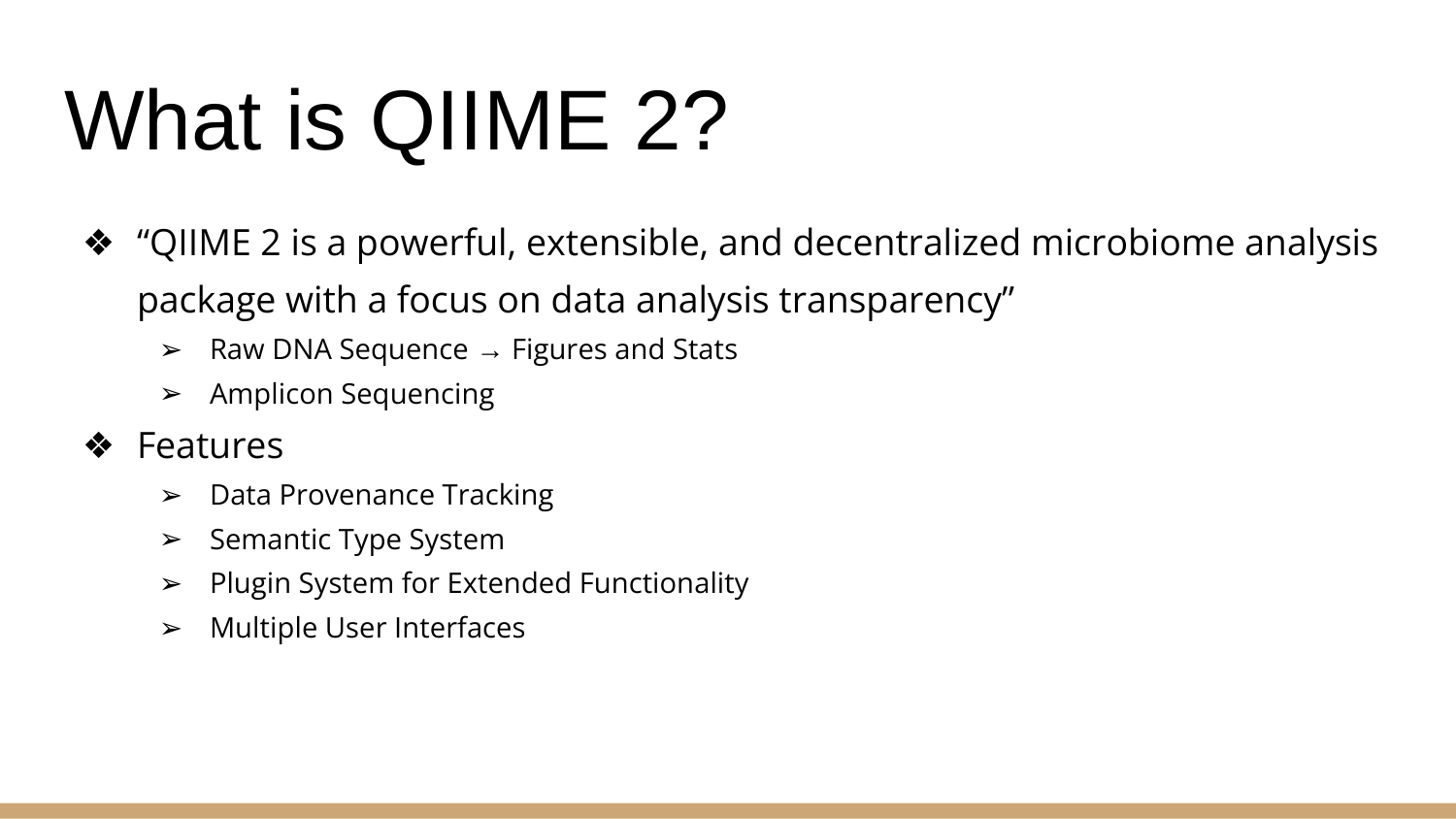

# What is QIIME 2?
“QIIME 2 is a powerful, extensible, and decentralized microbiome analysis package with a focus on data analysis transparency”
Raw DNA Sequence → Figures and Stats
Amplicon Sequencing
Features
Data Provenance Tracking
Semantic Type System
Plugin System for Extended Functionality
Multiple User Interfaces